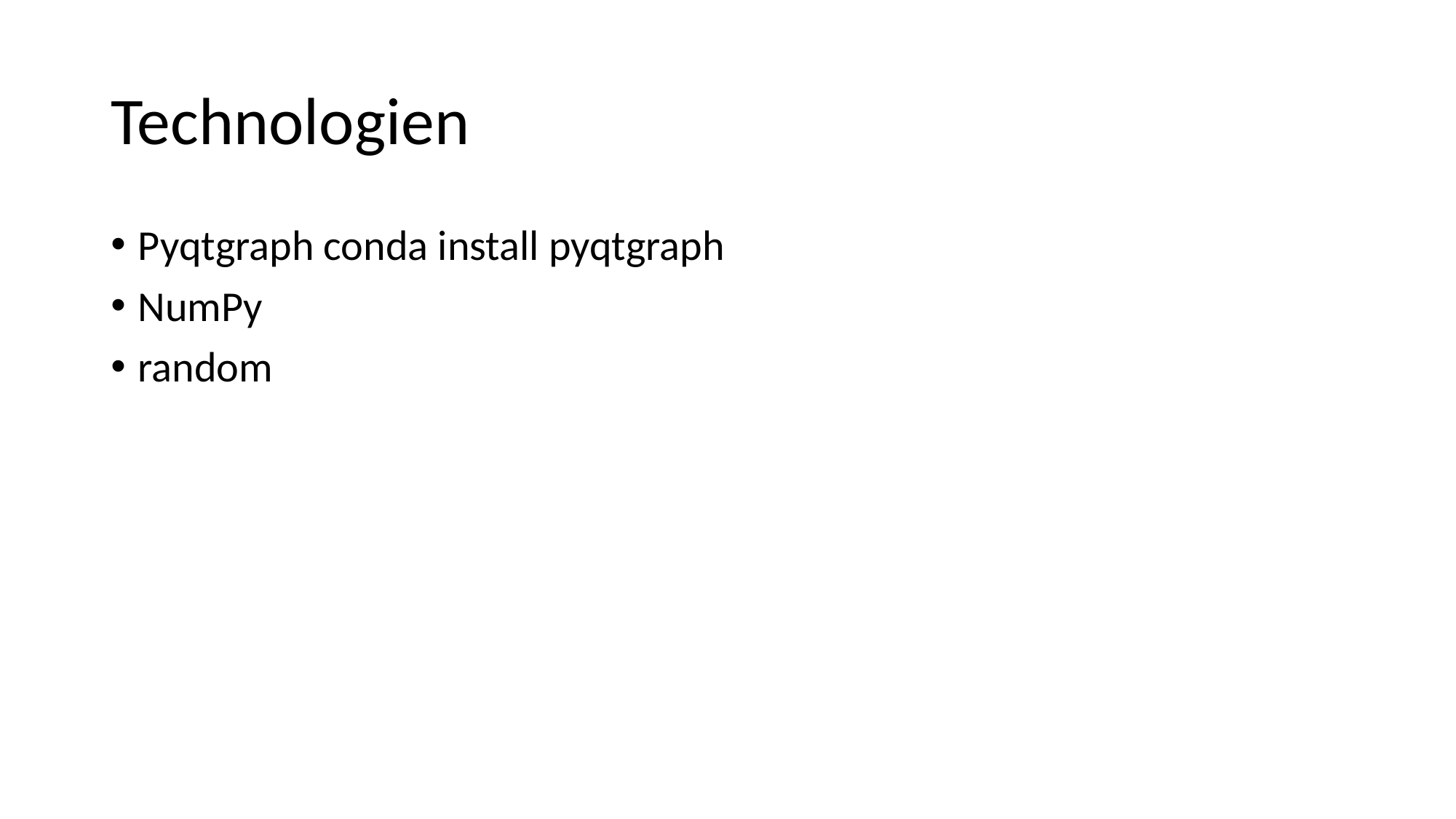

# Technologien
Pyqtgraph conda install pyqtgraph
NumPy
random